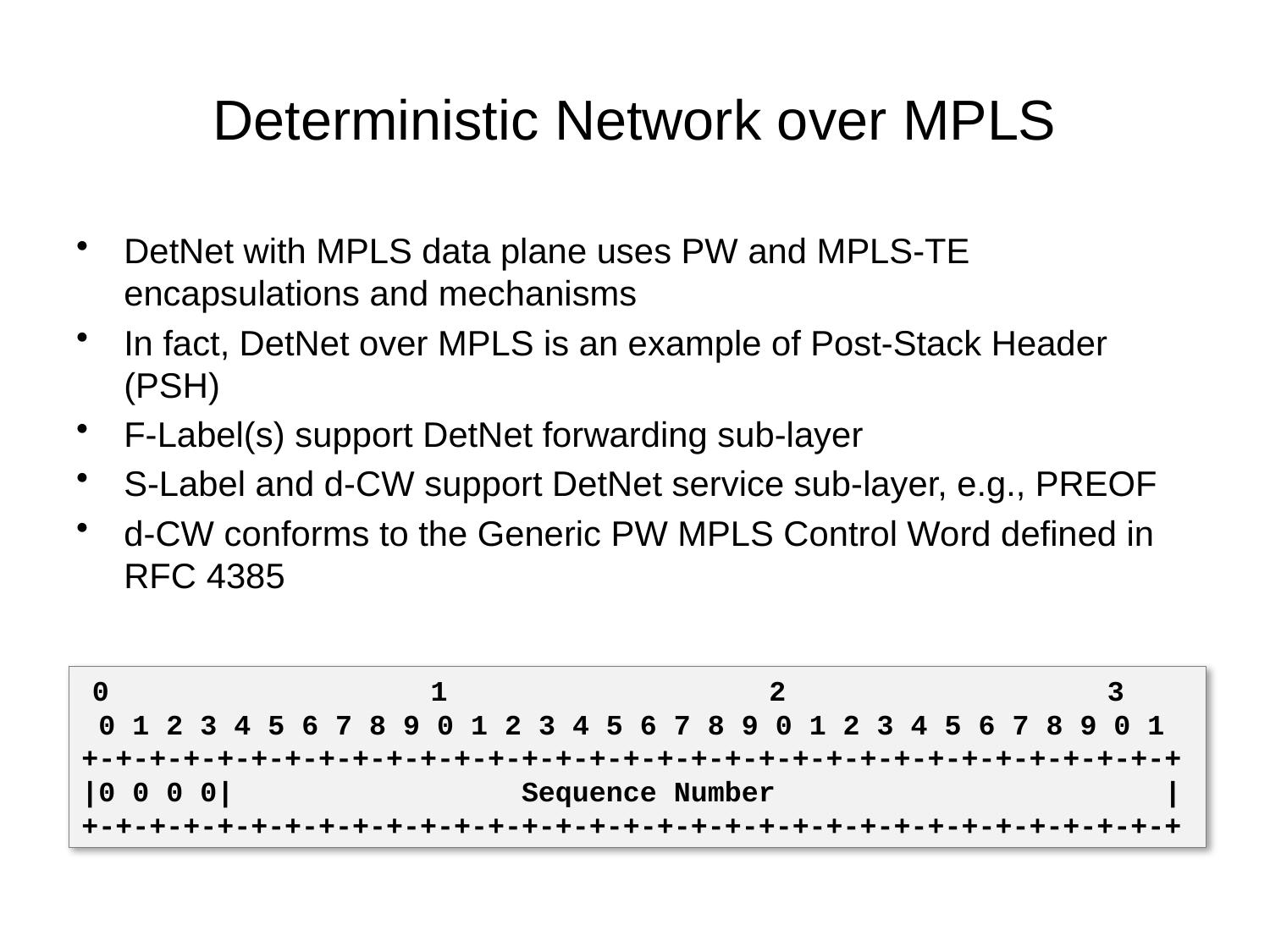

# Deterministic Network over MPLS
DetNet with MPLS data plane uses PW and MPLS-TE encapsulations and mechanisms
In fact, DetNet over MPLS is an example of Post-Stack Header (PSH)
F-Label(s) support DetNet forwarding sub-layer
S-Label and d-CW support DetNet service sub-layer, e.g., PREOF
d-CW conforms to the Generic PW MPLS Control Word defined in RFC 4385

 0                   1                   2                   3
 0 1 2 3 4 5 6 7 8 9 0 1 2 3 4 5 6 7 8 9 0 1 2 3 4 5 6 7 8 9 0 1
+-+-+-+-+-+-+-+-+-+-+-+-+-+-+-+-+-+-+-+-+-+-+-+-+-+-+-+-+-+-+-+-+
|0 0 0 0|                 Sequence Number                       |
+-+-+-+-+-+-+-+-+-+-+-+-+-+-+-+-+-+-+-+-+-+-+-+-+-+-+-+-+-+-+-+-+